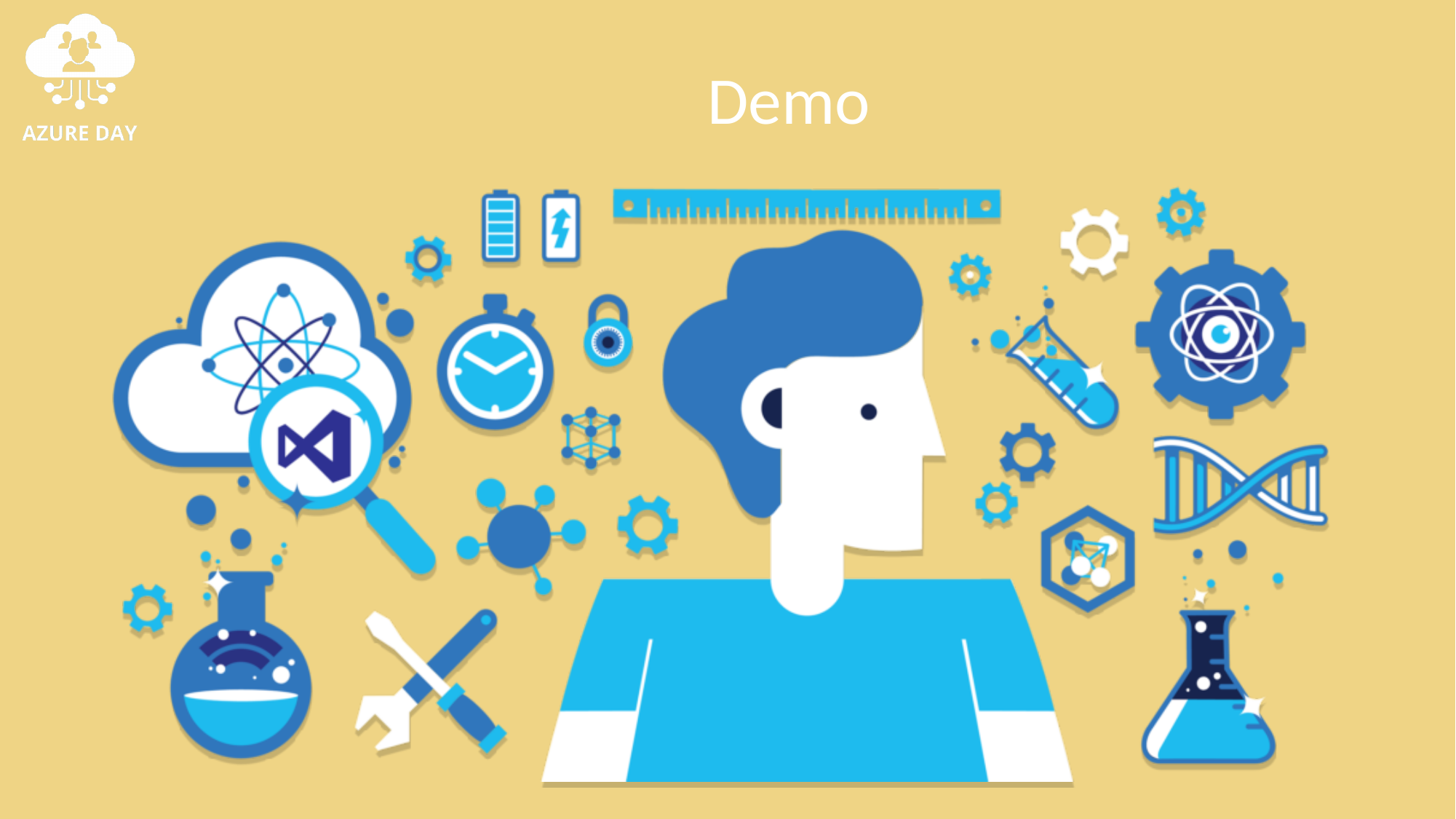

# Demo: Observability al massimo su Azure!